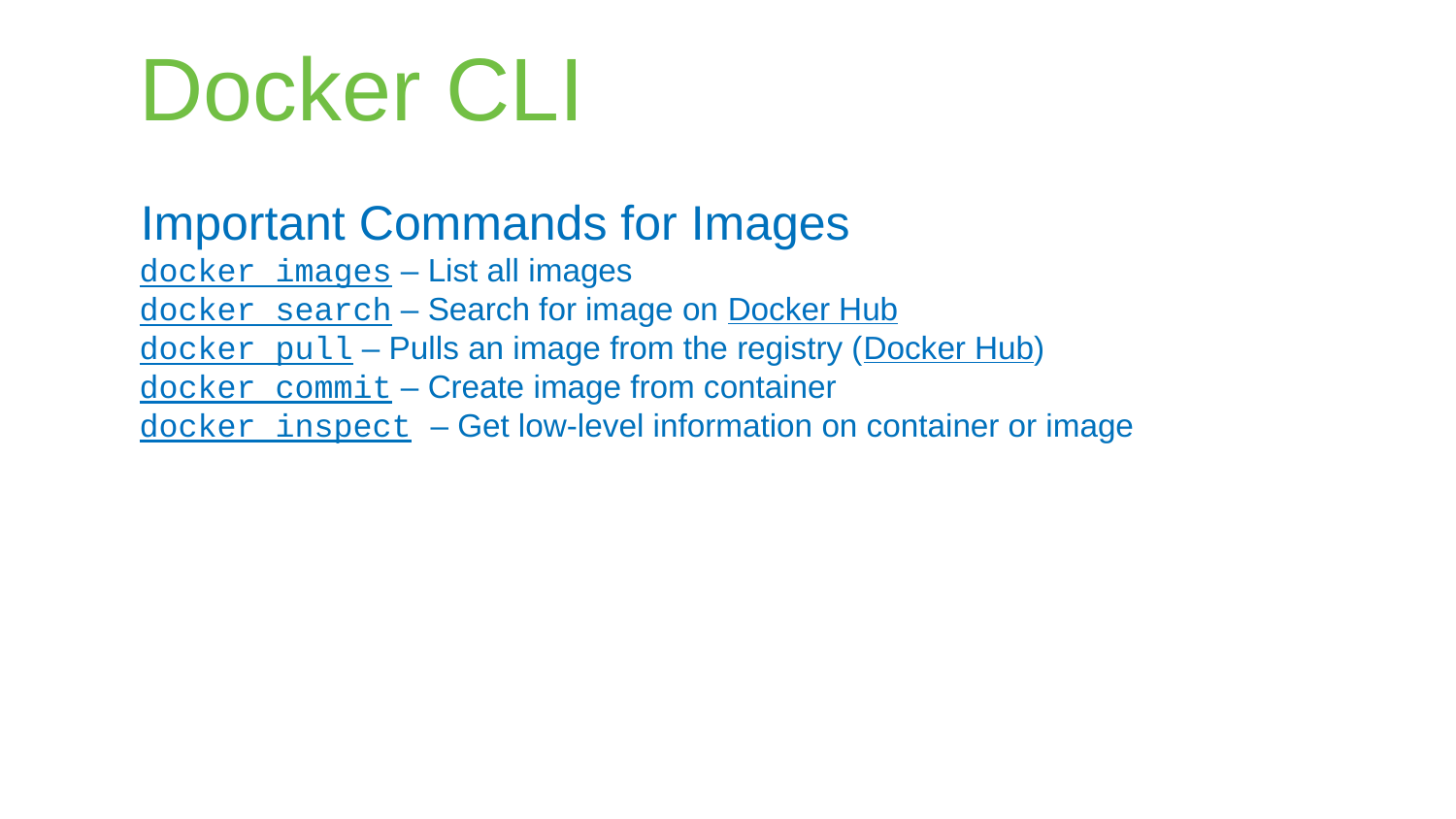

# Docker CLI
Important Commands for Images
docker images – List all images
docker search – Search for image on Docker Hub
docker pull – Pulls an image from the registry (Docker Hub)
docker commit – Create image from container
docker inspect – Get low-level information on container or image